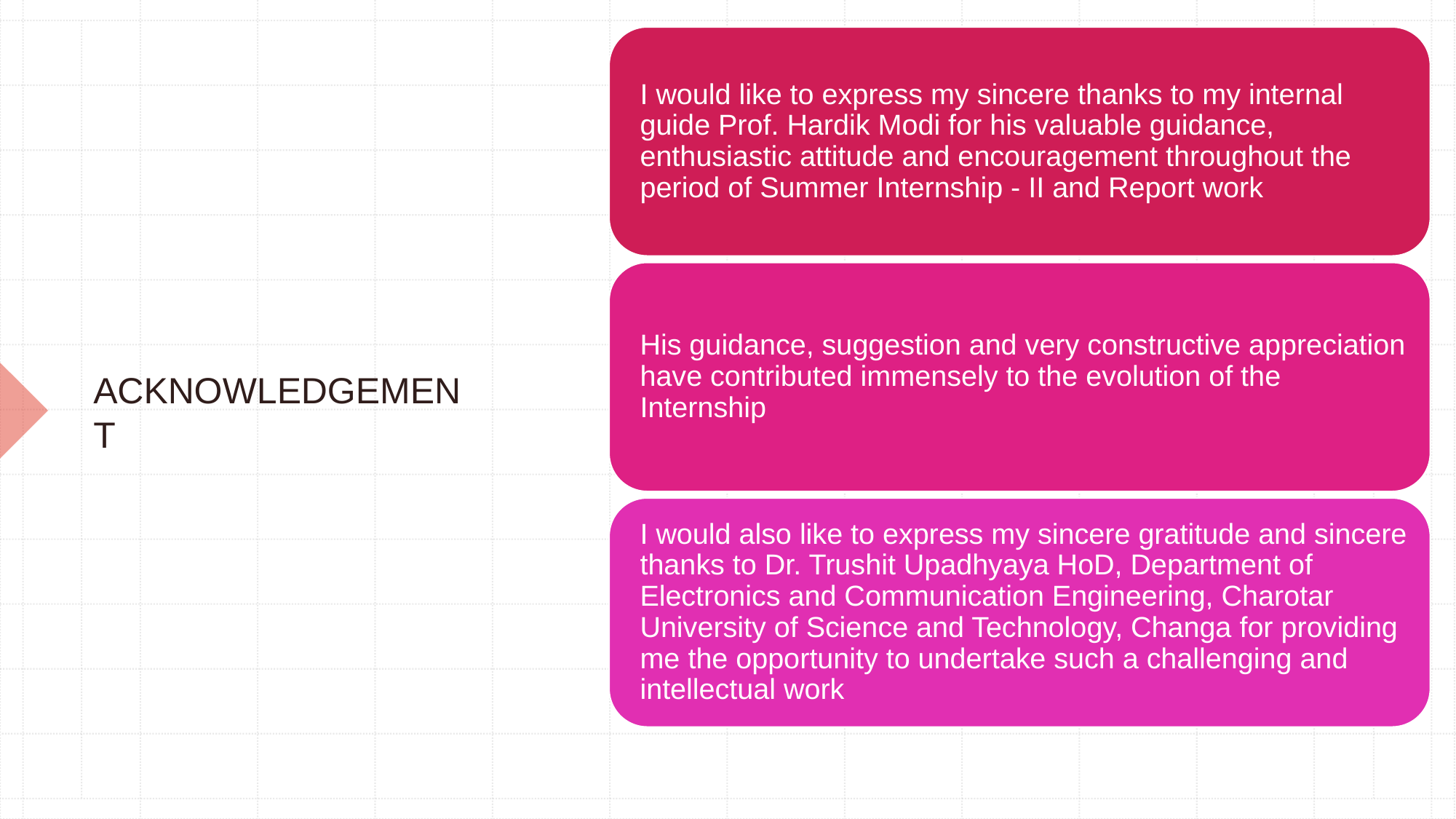

I would like to express my sincere thanks to my internal guide Prof. Hardik Modi for his valuable guidance, enthusiastic attitude and encouragement throughout the period of Summer Internship - II and Report work
His guidance, suggestion and very constructive appreciation have contributed immensely to the evolution of the Internship
I would also like to express my sincere gratitude and sincere thanks to Dr. Trushit Upadhyaya HoD, Department of Electronics and Communication Engineering, Charotar University of Science and Technology, Changa for providing me the opportunity to undertake such a challenging and intellectual work
# ACKNOWLEDGEMENT